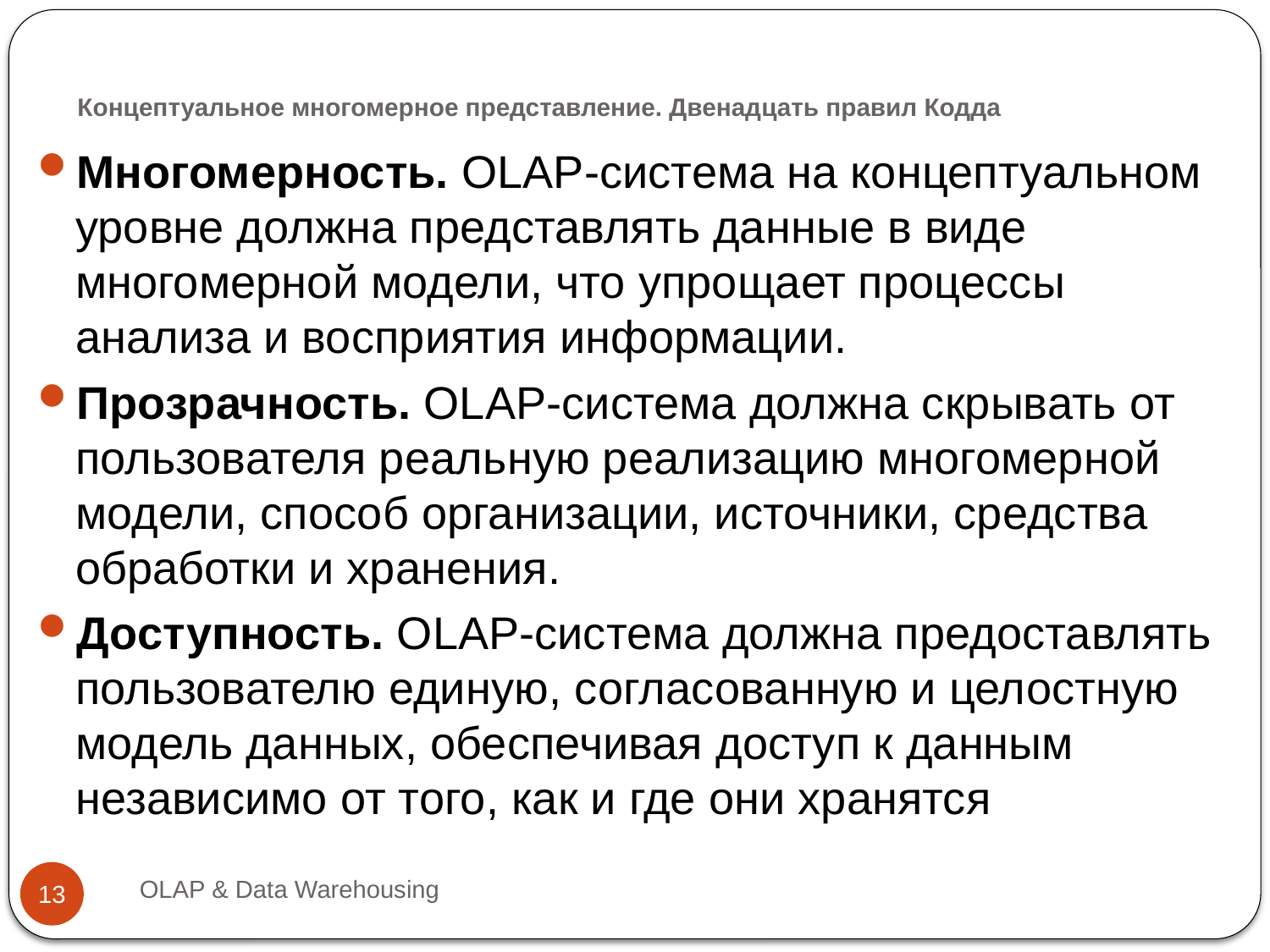

# Концептуальное многомерное представление. Двенадцать правил Кодда
Многомерность. OLAP-система на концептуальном уровне должна представлять данные в виде многомерной модели, что упрощает процессы анализа и восприятия информации.
Прозрачность. OLAP-система должна скрывать от пользователя реаль­ную реализацию многомерной модели, способ организации, источники, средства обработки и хранения.
Доступность. OLAP-система должна предоставлять пользователю еди­ную, согласованную и целостную модель данных, обеспечивая доступ к данным независимо от того, как и где они хранятся
OLAP & Data Warehousing
13